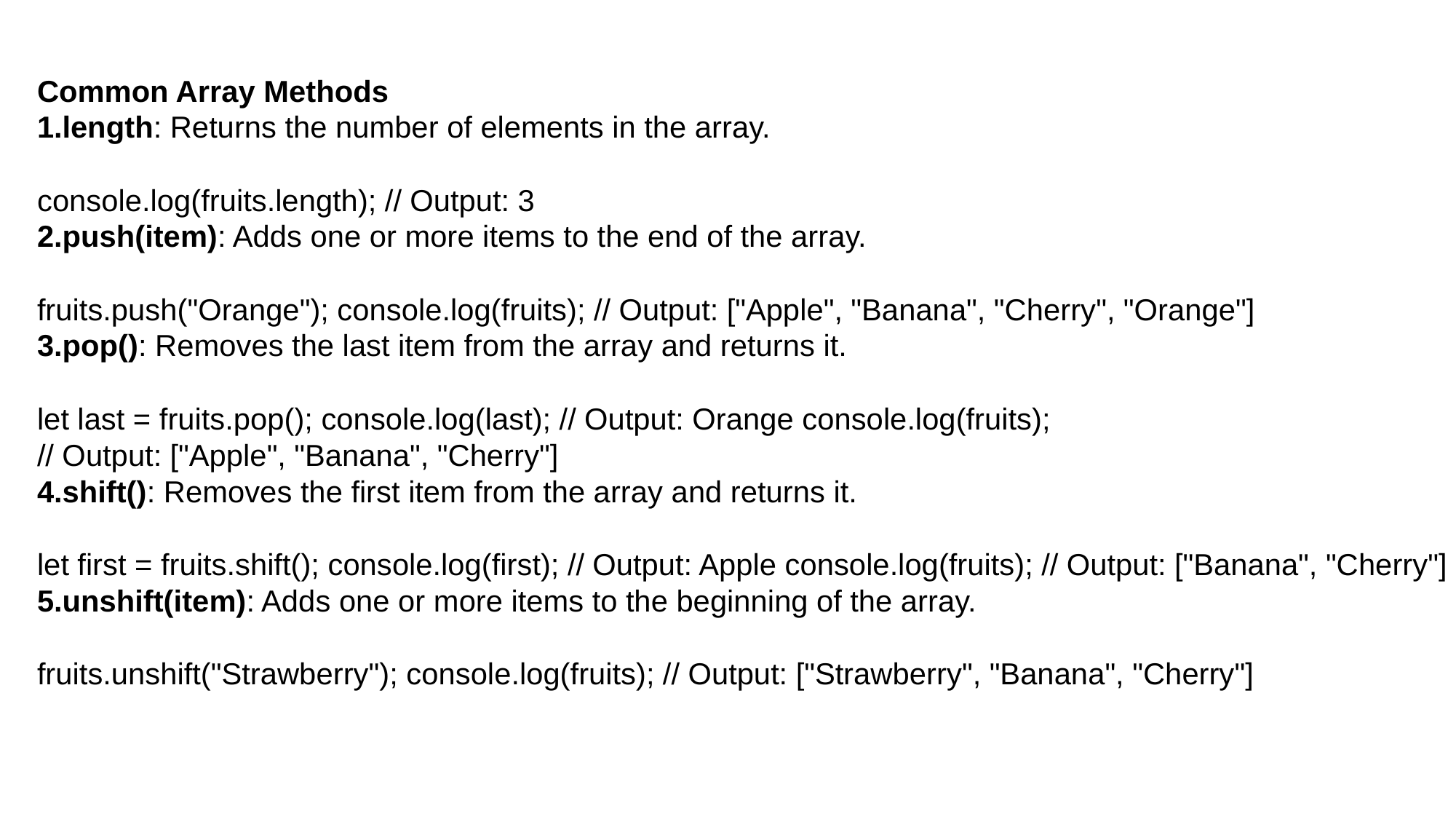

Common Array Methods
length: Returns the number of elements in the array.

console.log(fruits.length); // Output: 3
push(item): Adds one or more items to the end of the array.

fruits.push("Orange"); console.log(fruits); // Output: ["Apple", "Banana", "Cherry", "Orange"]
pop(): Removes the last item from the array and returns it.

let last = fruits.pop(); console.log(last); // Output: Orange console.log(fruits);
// Output: ["Apple", "Banana", "Cherry"]
shift(): Removes the first item from the array and returns it.

let first = fruits.shift(); console.log(first); // Output: Apple console.log(fruits); // Output: ["Banana", "Cherry"]
unshift(item): Adds one or more items to the beginning of the array.

fruits.unshift("Strawberry"); console.log(fruits); // Output: ["Strawberry", "Banana", "Cherry"]